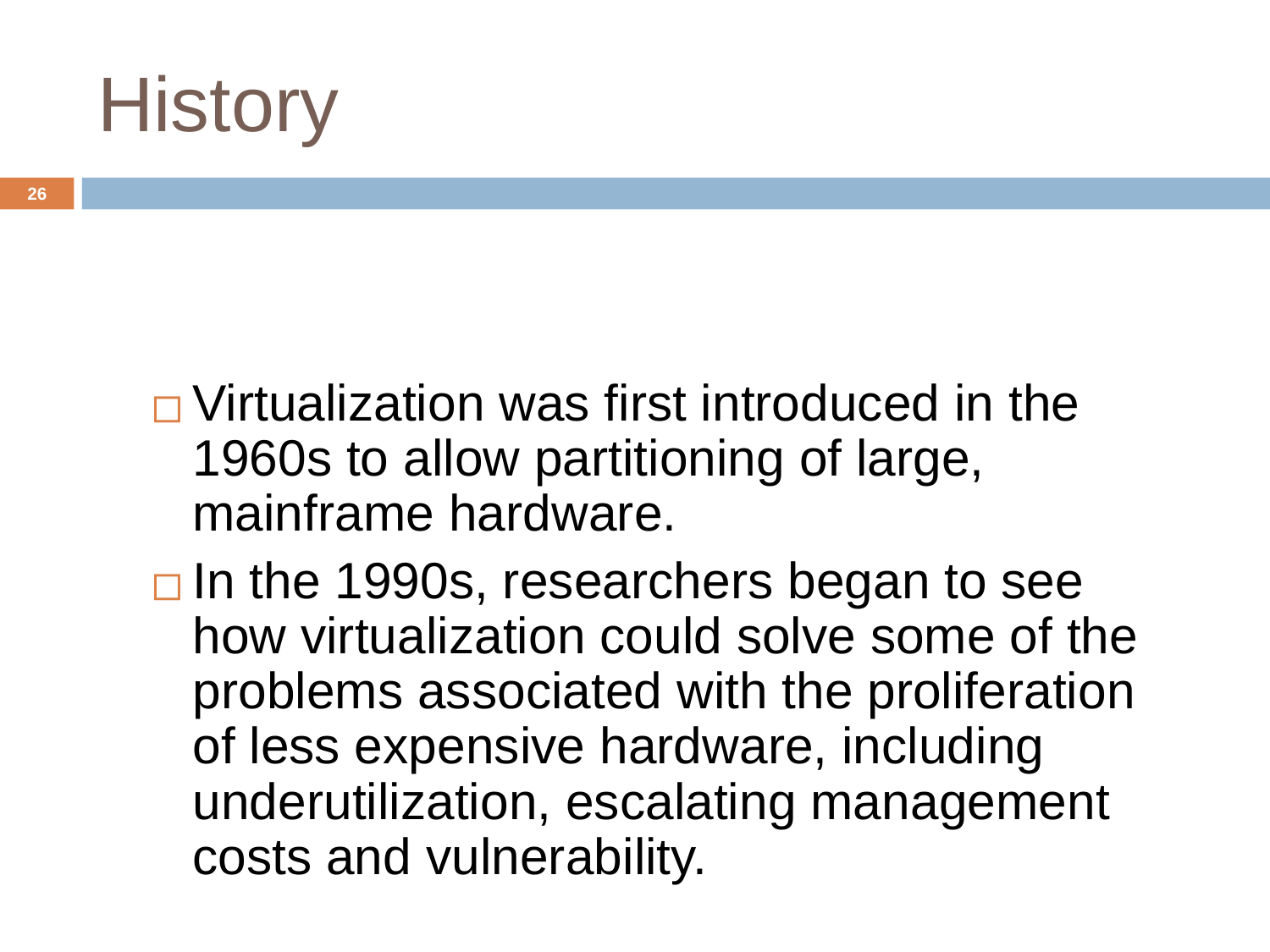

# History
26
Virtualization was first introduced in the 1960s to allow partitioning of large, mainframe hardware.
In the 1990s, researchers began to see how virtualization could solve some of the problems associated with the proliferation of less expensive hardware, including underutilization, escalating management costs and vulnerability.